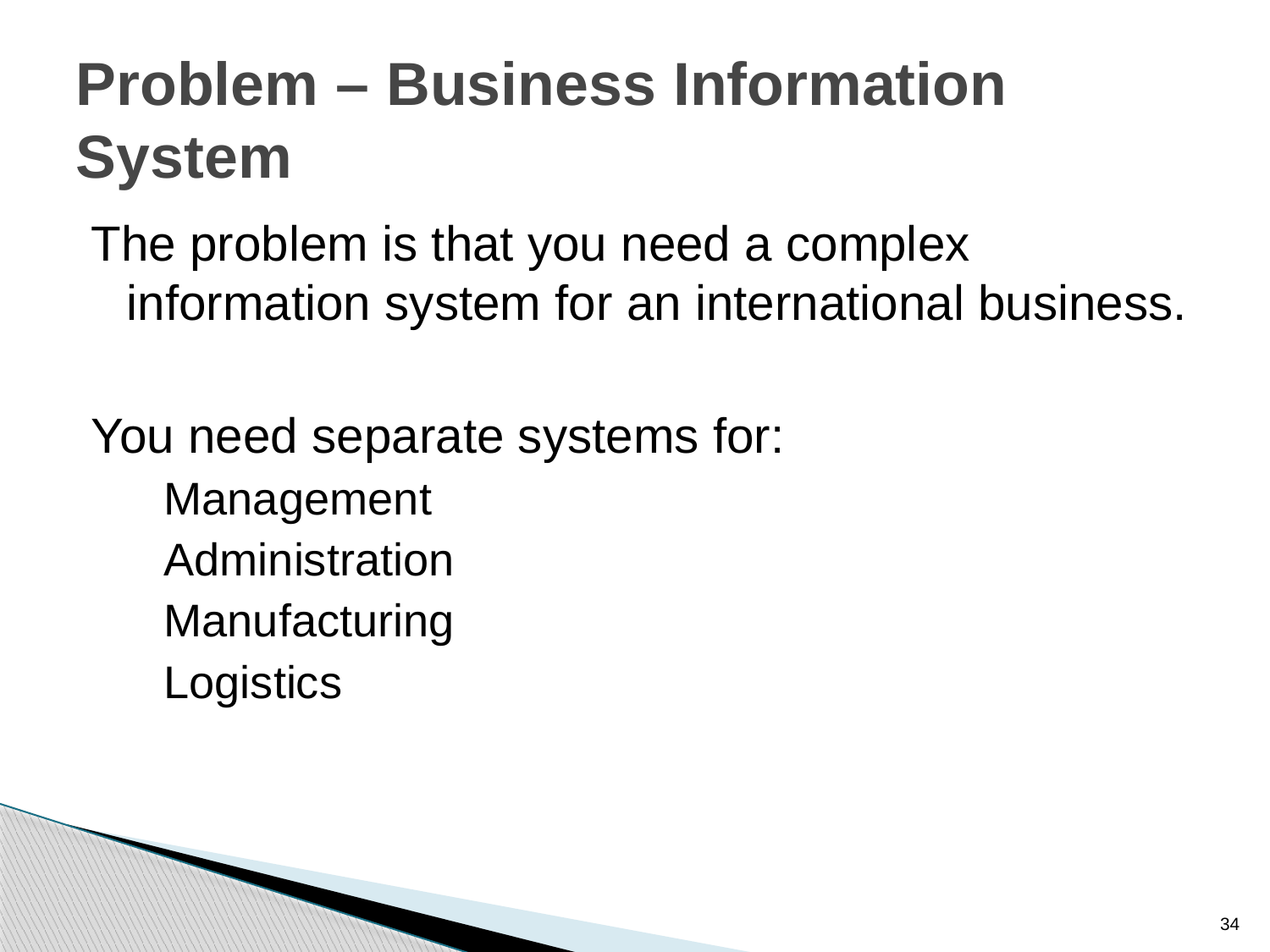

# Problem – Business Information System
The problem is that you need a complex information system for an international business.

You need separate systems for:
Management
Administration
Manufacturing
Logistics

34